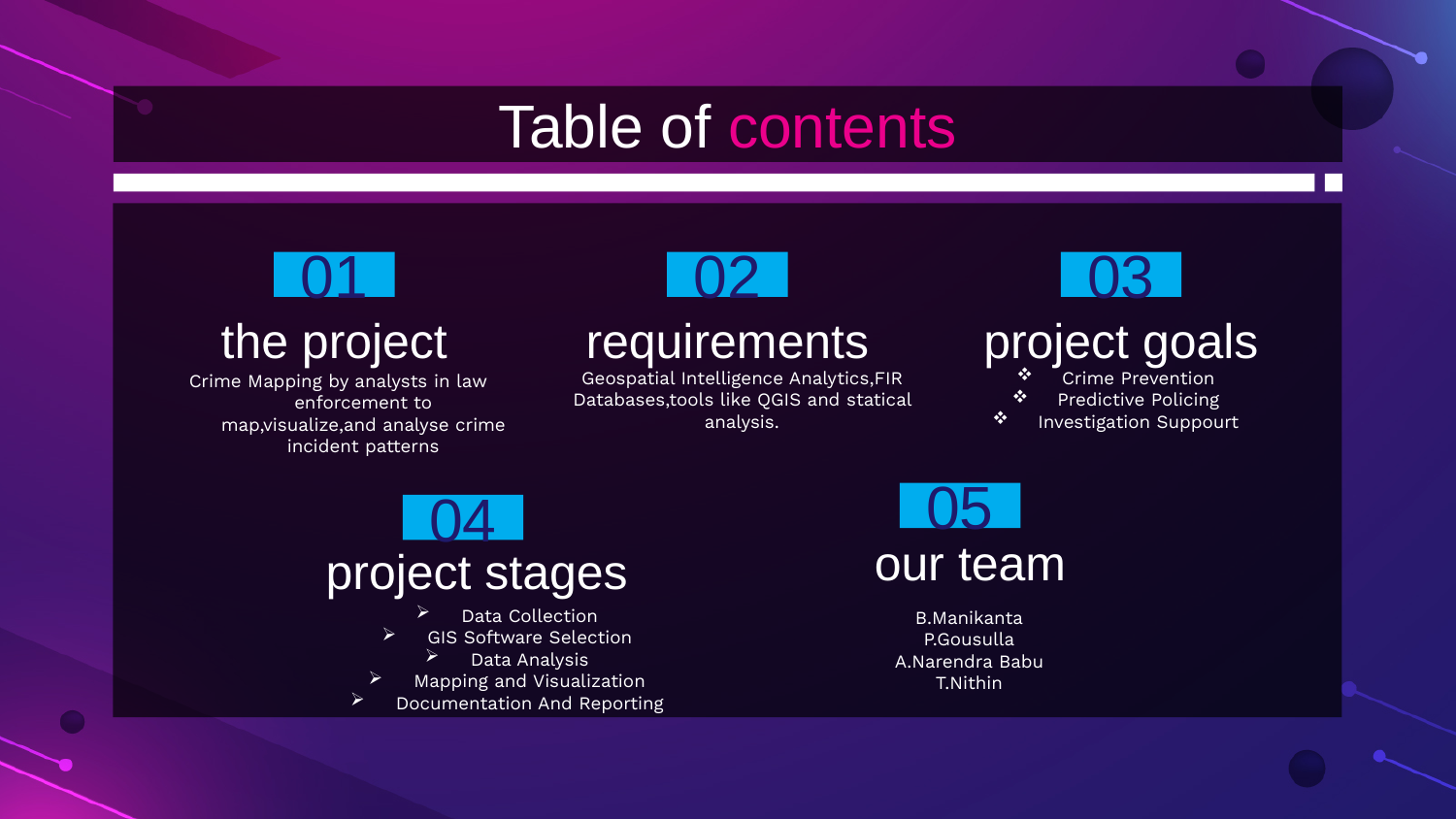

# Table of contents

02
01
03
the project
requirements
project goals
Geospatial Intelligence Analytics,FIR Databases,tools like QGIS and statical analysis.
Crime Prevention
Predictive Policing
Investigation Suppourt
Crime Mapping by analysts in law enforcement to map,visualize,and analyse crime incident patterns
05
04
our team
project stages
Data Collection
GIS Software Selection
Data Analysis
Mapping and Visualization
Documentation And Reporting

B.Manikanta
P.Gousulla
A.Narendra Babu
T.Nithin